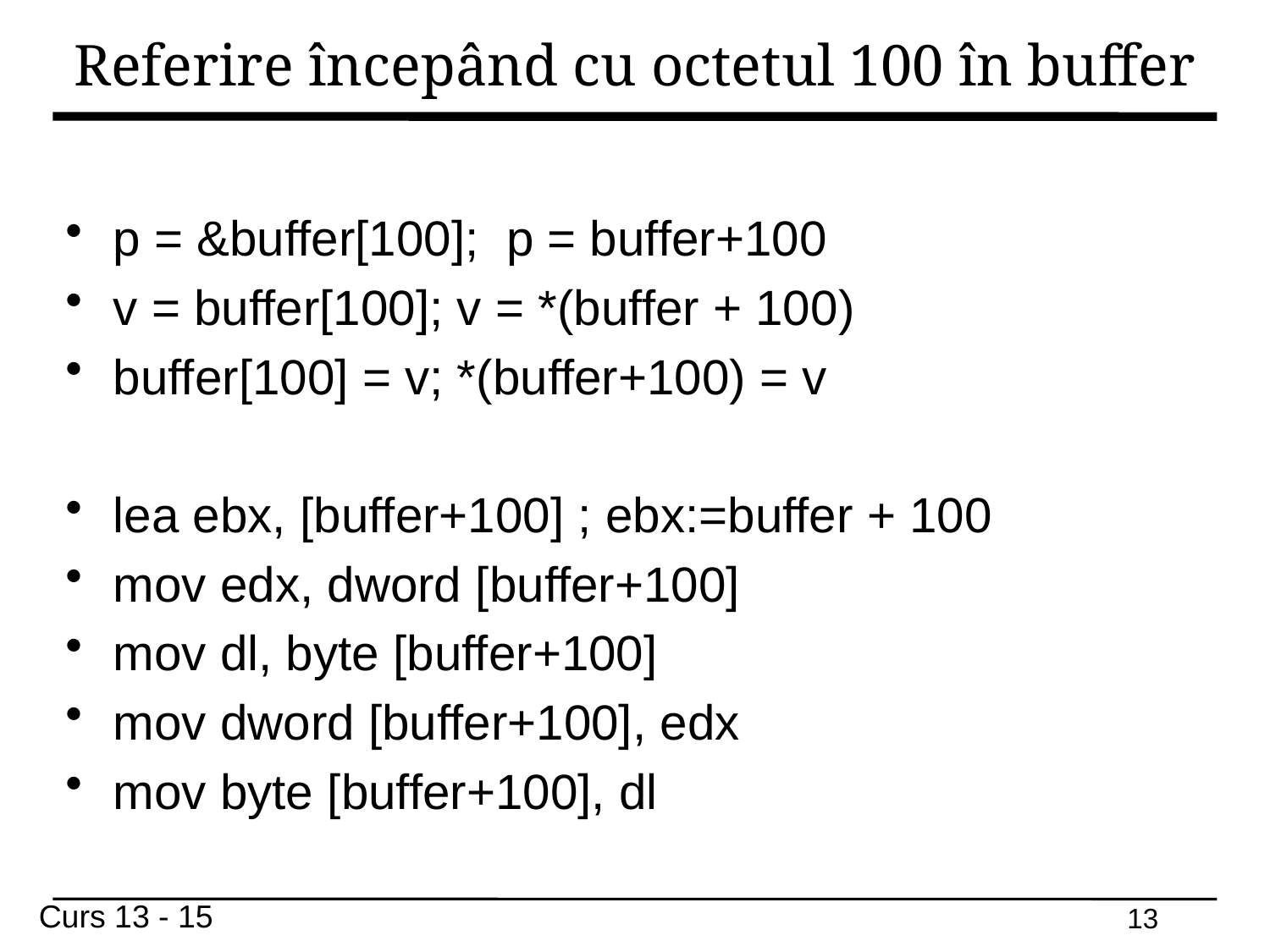

# Referire începând cu octetul 100 în buffer
p = &buffer[100];  p = buffer+100
v = buffer[100]; v = *(buffer + 100)
buffer[100] = v; *(buffer+100) = v

lea ebx, [buffer+100] ; ebx:=buffer + 100
mov edx, dword [buffer+100]
mov dl, byte [buffer+100]
mov dword [buffer+100], edx
mov byte [buffer+100], dl